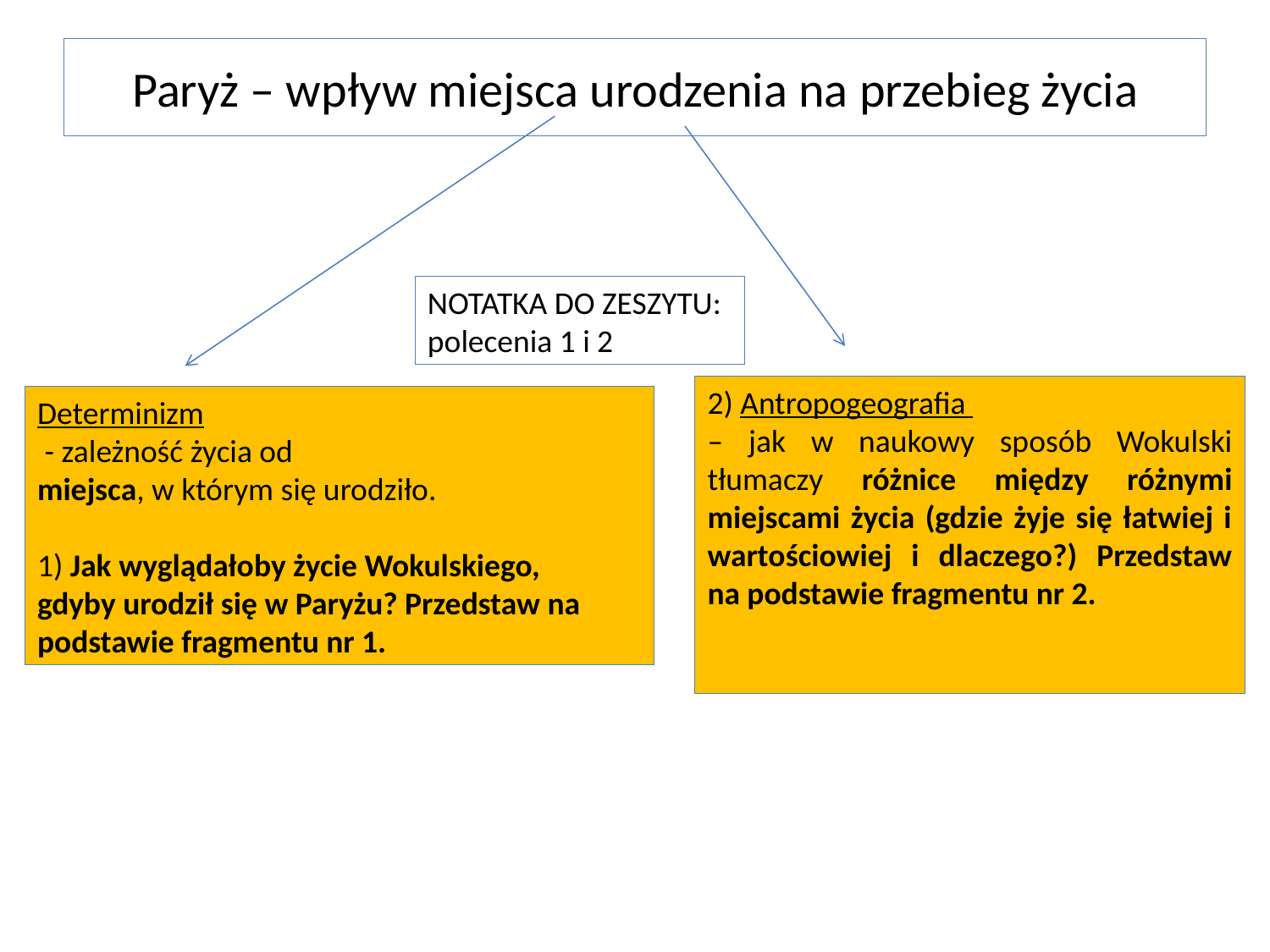

# Paryż – wpływ miejsca urodzenia na przebieg życia
NOTATKA DO ZESZYTU: polecenia 1 i 2
2) Antropogeografia
– jak w naukowy sposób Wokulski tłumaczy różnice między różnymi miejscami życia (gdzie żyje się łatwiej i wartościowiej i dlaczego?) Przedstaw na podstawie fragmentu nr 2.

Determinizm
 - zależność życia od
miejsca, w którym się urodziło.

1) Jak wyglądałoby życie Wokulskiego,
gdyby urodził się w Paryżu? Przedstaw na
podstawie fragmentu nr 1.